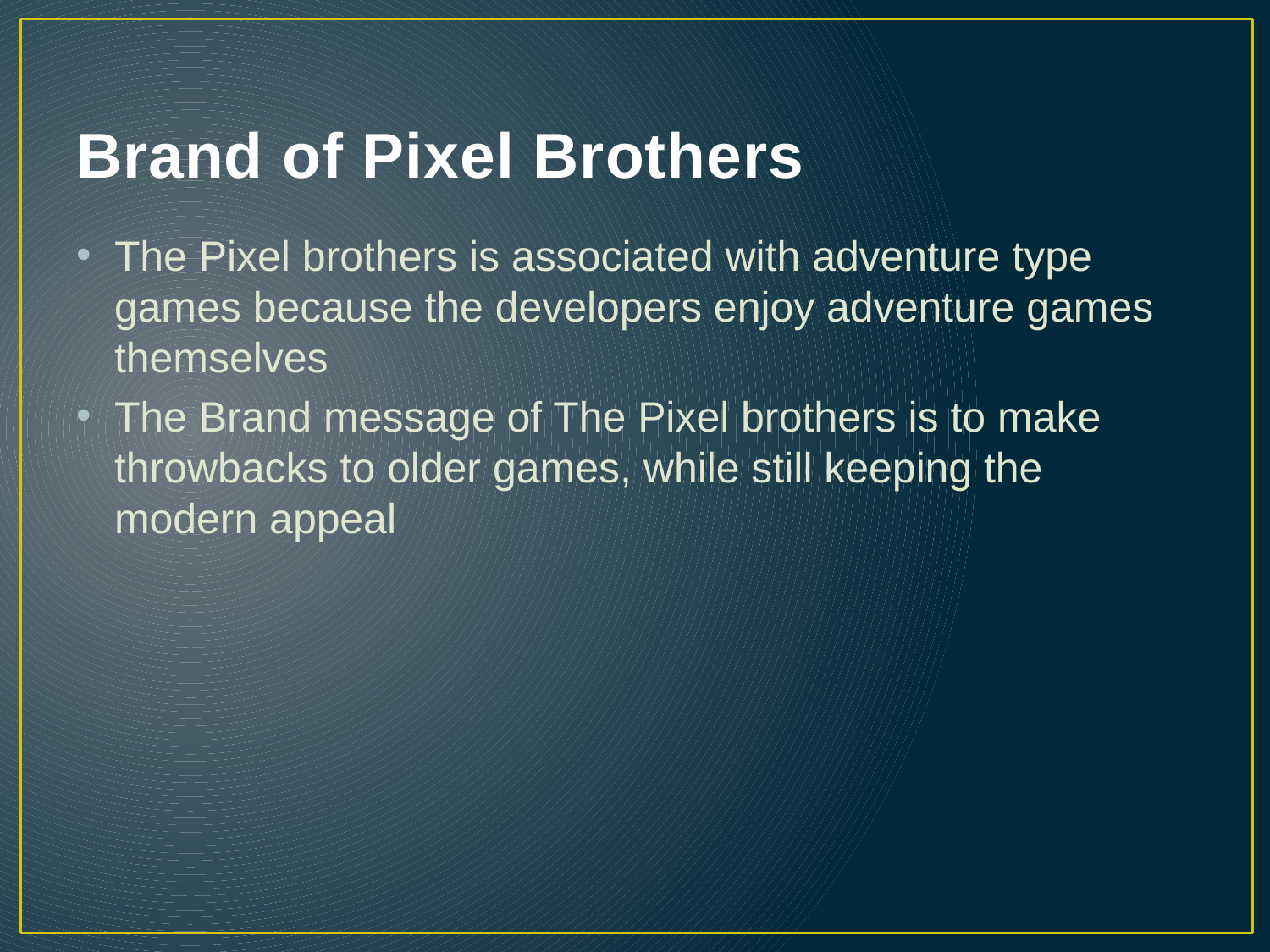

# Brand of Pixel Brothers
The Pixel brothers is associated with adventure type games because the developers enjoy adventure games themselves
The Brand message of The Pixel brothers is to make throwbacks to older games, while still keeping the modern appeal